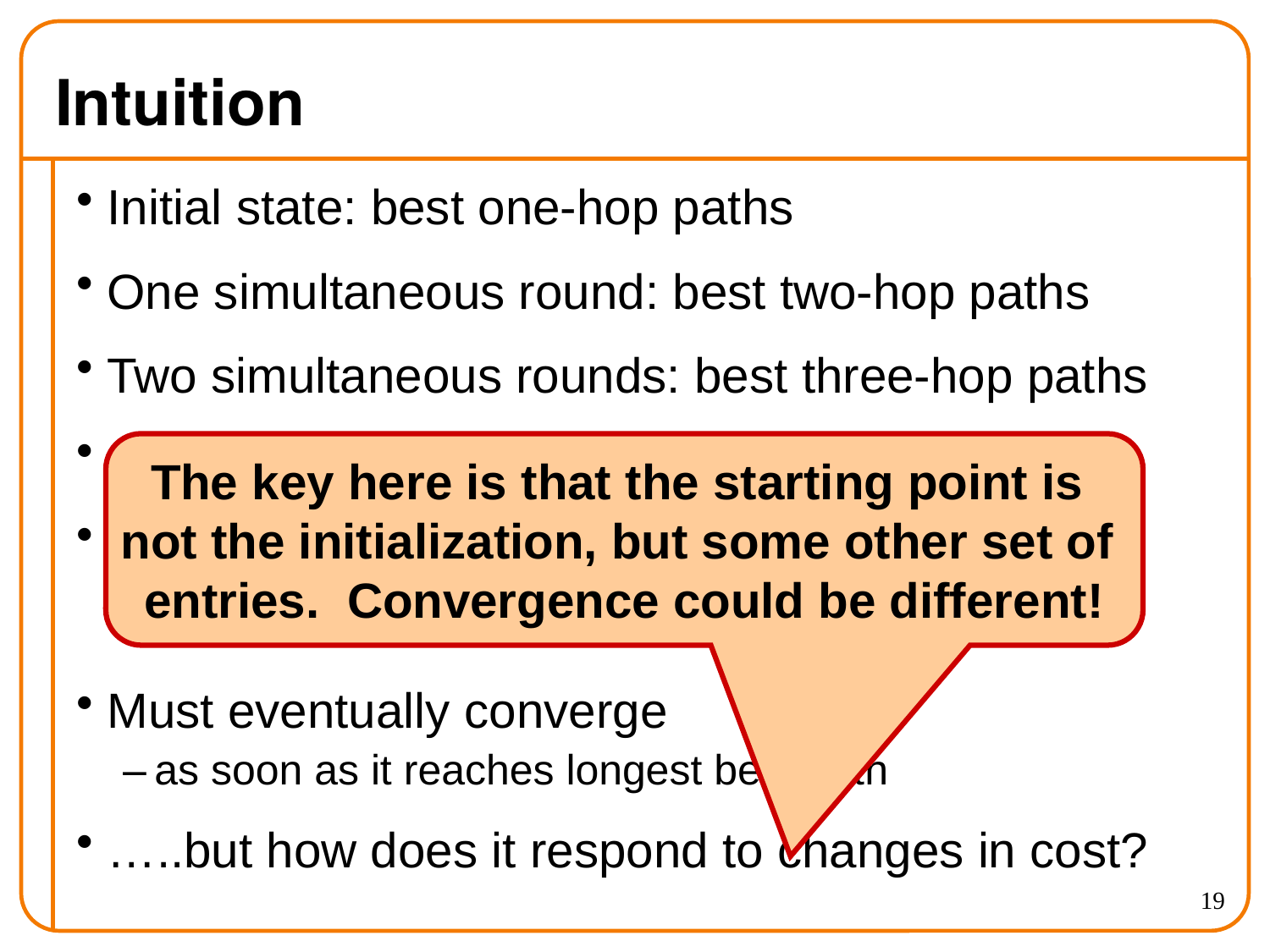

# Intuition
Initial state: best one-hop paths
One simultaneous round: best two-hop paths
Two simultaneous rounds: best three-hop paths
…
Kth simultaneous round: best (k+1) hop paths

Must eventually converge
as soon as it reaches longest best path
…..but how does it respond to changes in cost?
The key here is that the starting point is
not the initialization, but some other set of
entries.  Convergence could be different!
19